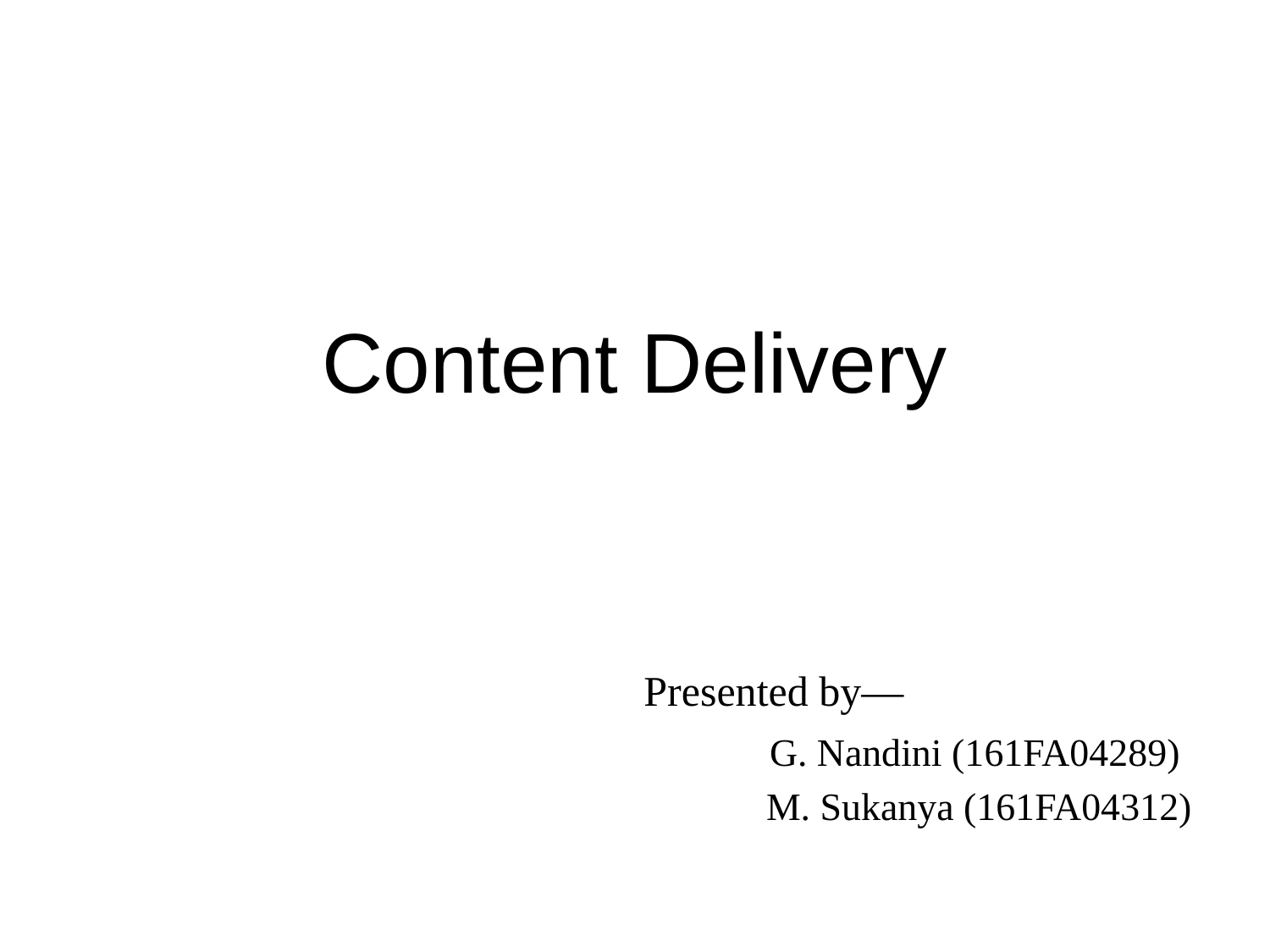

# Content Delivery

	Presented by—
				  G. Nandini (161FA04289)
				   M. Sukanya (161FA04312)